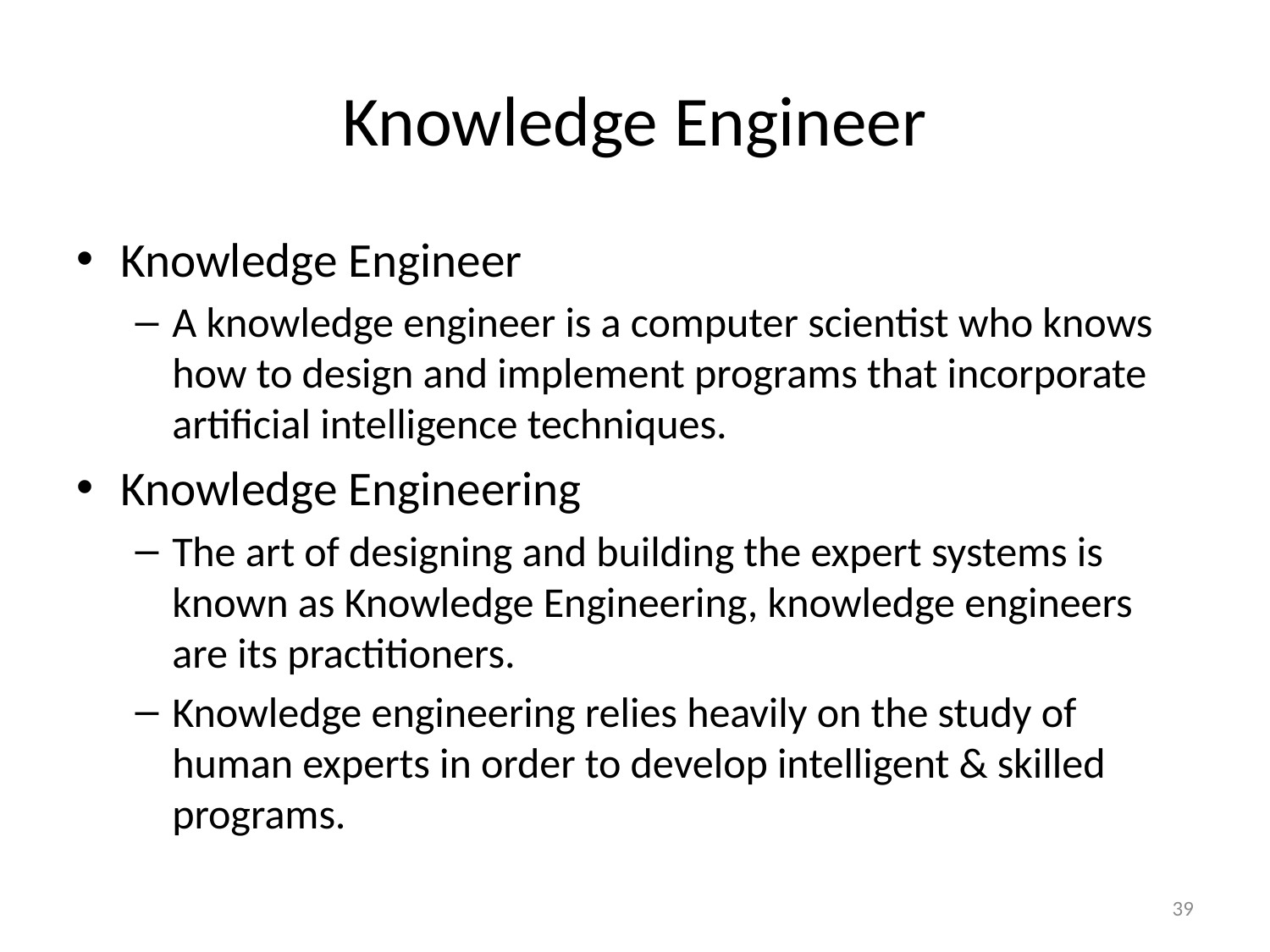

# Knowledge Engineer
Knowledge Engineer
A knowledge engineer is a computer scientist who knows how to design and implement programs that incorporate artificial intelligence techniques.
Knowledge Engineering
The art of designing and building the expert systems is known as Knowledge Engineering, knowledge engineers are its practitioners.
Knowledge engineering relies heavily on the study of human experts in order to develop intelligent & skilled programs.

39